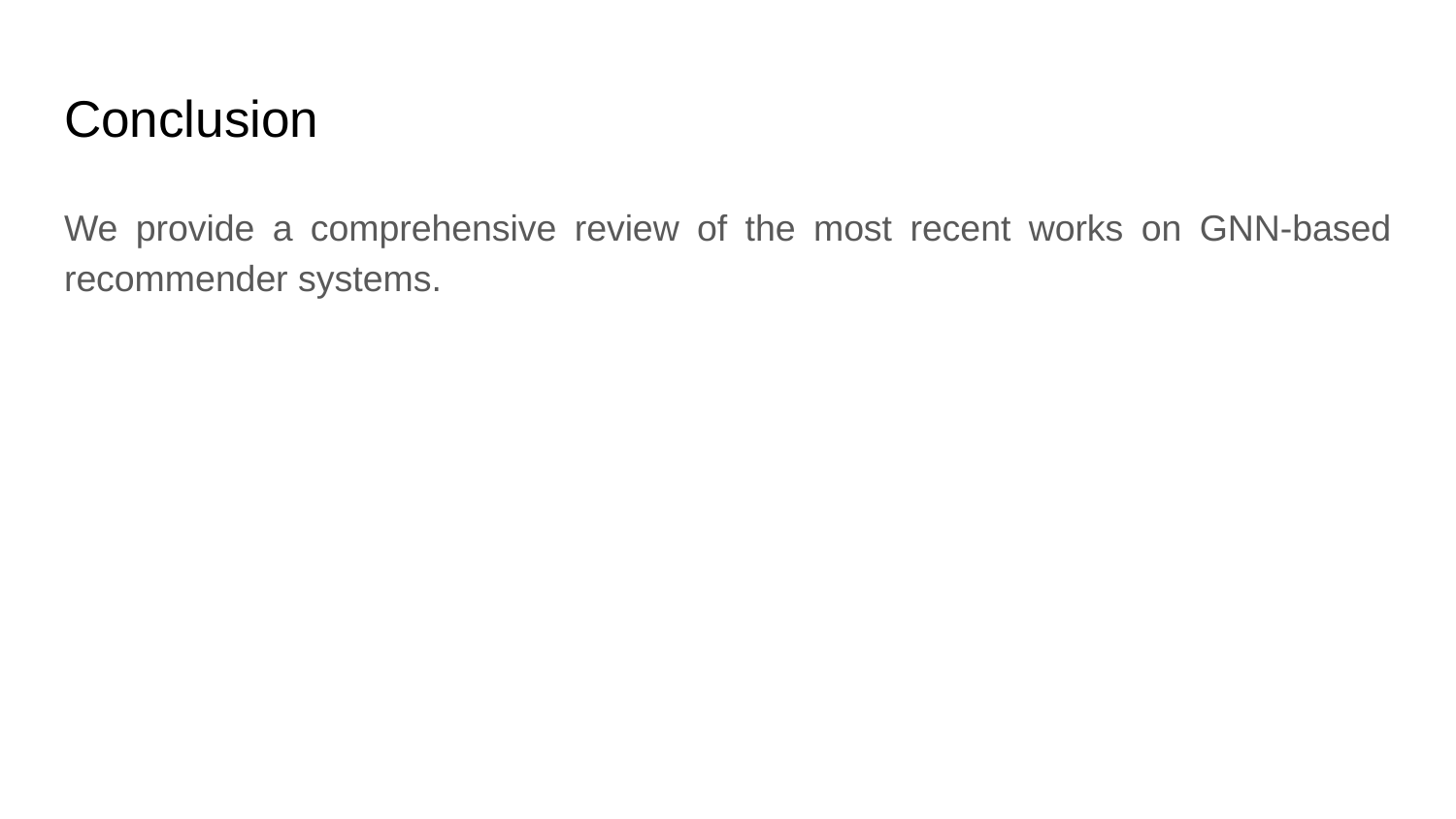

# Conclusion
We provide a comprehensive review of the most recent works on GNN-based recommender systems.